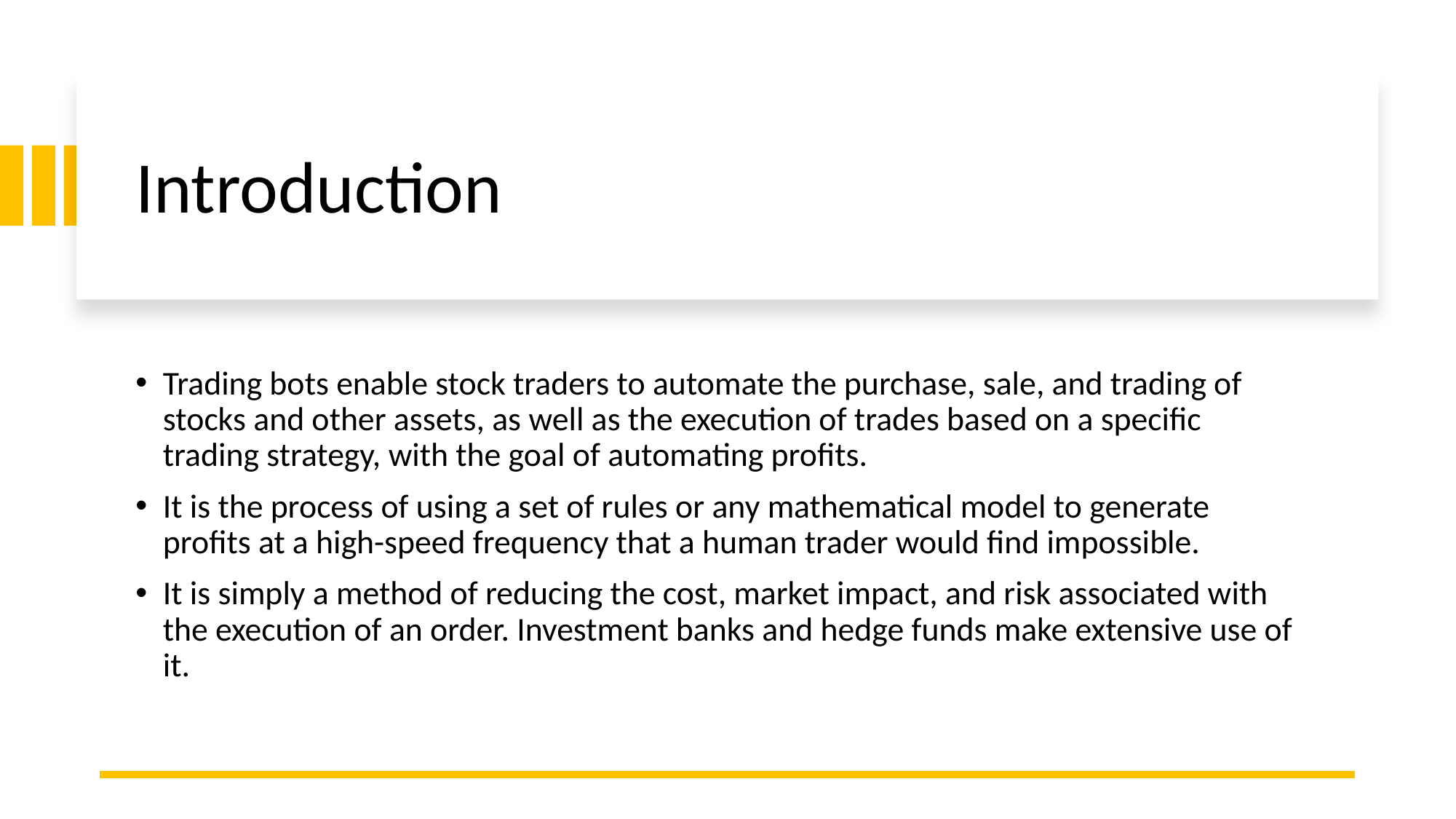

# Introduction

Trading bots enable stock traders to automate the purchase, sale, and trading of stocks and other assets, as well as the execution of trades based on a specific trading strategy, with the goal of automating profits.
It is the process of using a set of rules or any mathematical model to generate profits at a high-speed frequency that a human trader would find impossible.
It is simply a method of reducing the cost, market impact, and risk associated with the execution of an order. Investment banks and hedge funds make extensive use of it.